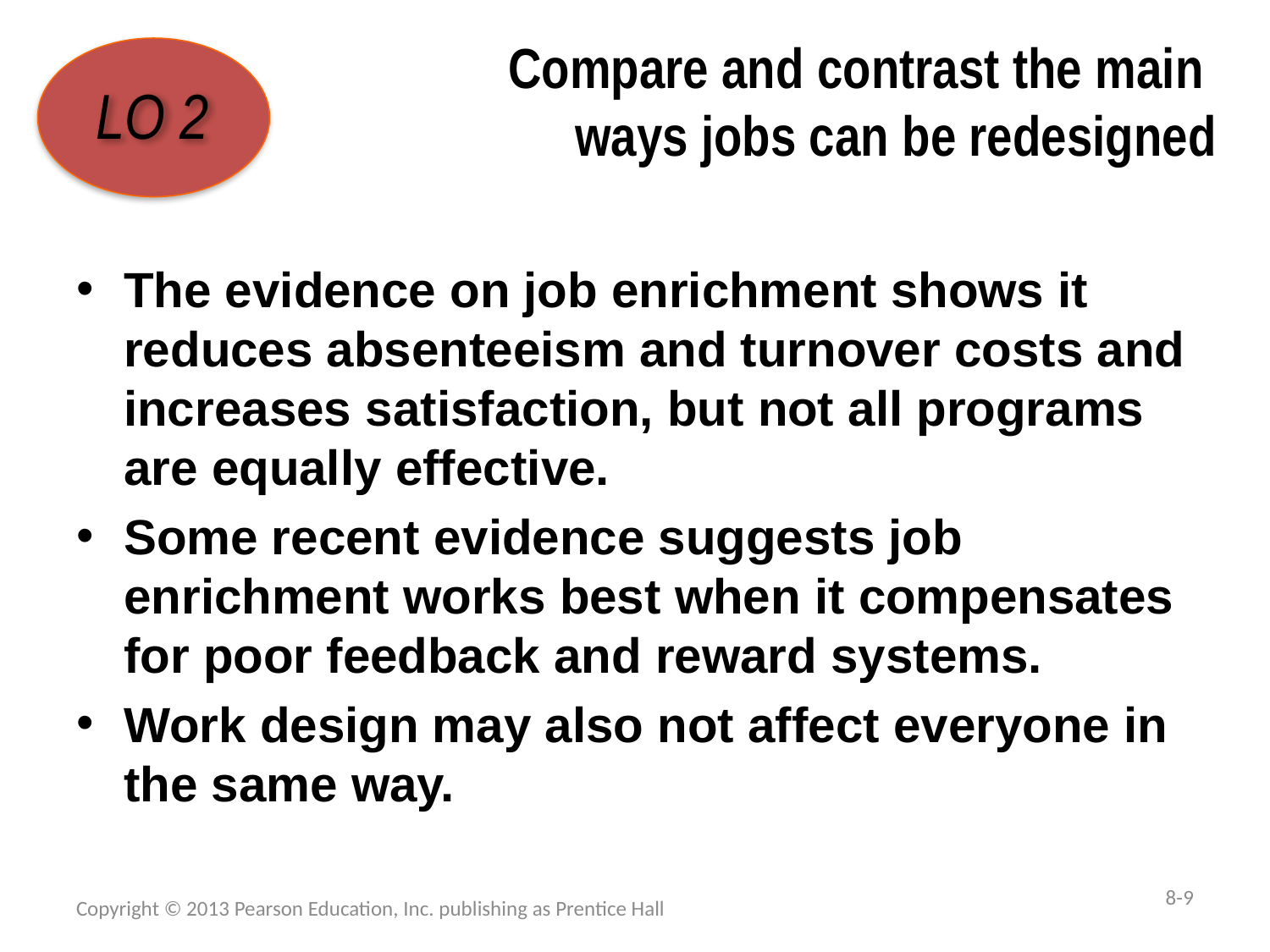

# Compare and contrast the main ways jobs can be redesigned

LO 2
The evidence on job enrichment shows it reduces absenteeism and turnover costs and increases satisfaction, but not all programs are equally effective.
Some recent evidence suggests job enrichment works best when it compensates for poor feedback and reward systems.
Work design may also not affect everyone in the same way.

8-9
Copyright © 2013 Pearson Education, Inc. publishing as Prentice Hall